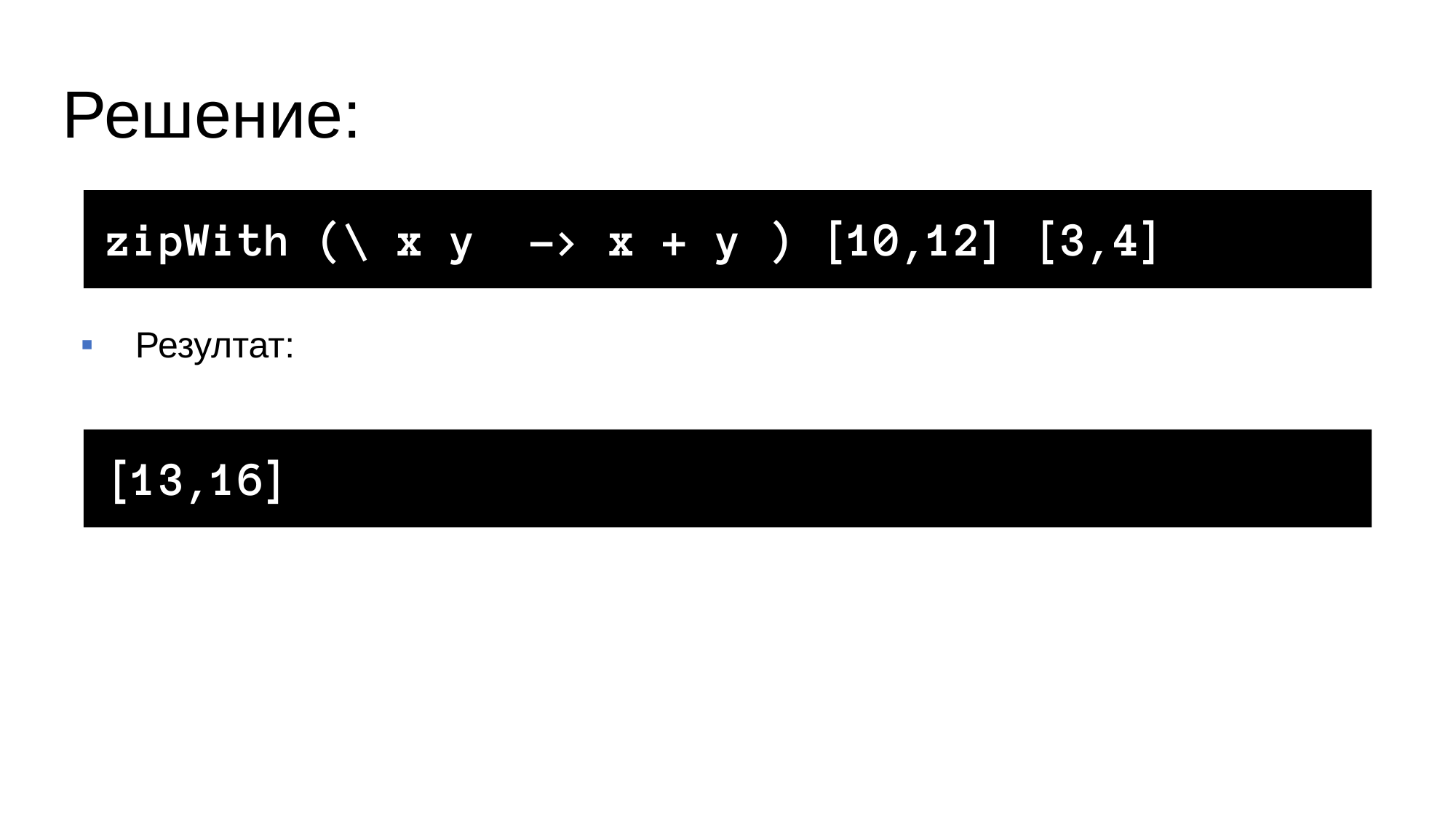

# Решение:
zipWith (\ x y  -> x + y ) [10,12] [3,4]
Резултат:
[13,16]